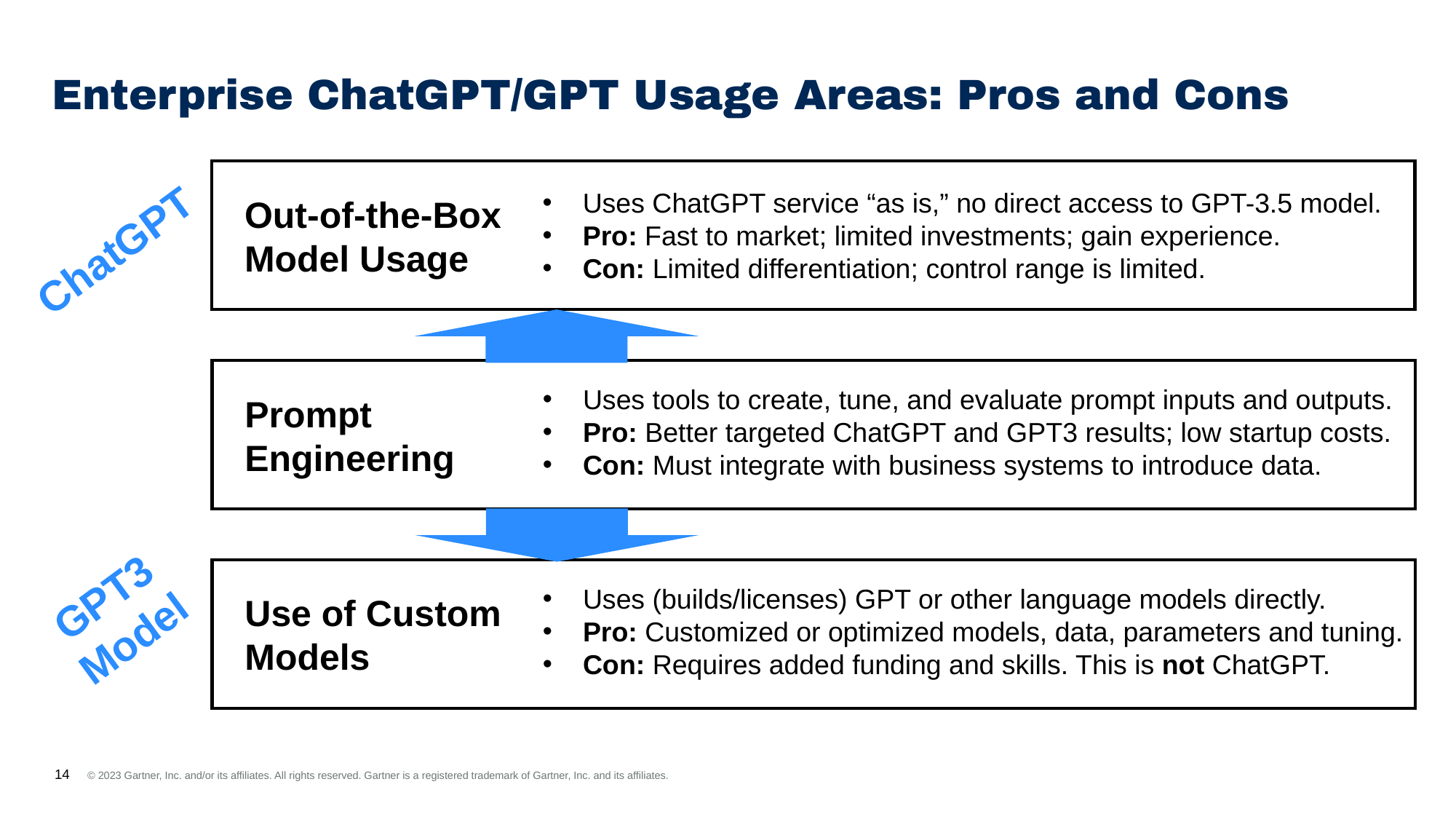

# Enterprise ChatGPT/GPT Usage Areas: Pros and Cons
Out-of-the-Box
Model Usage
Uses ChatGPT service “as is,” no direct access to GPT-3.5 model.
Pro: Fast to market; limited investments; gain experience.
Con: Limited differentiation; control range is limited.

ChatGPT

Prompt
Engineering
Uses tools to create, tune, and evaluate prompt inputs and outputs.
Pro: Better targeted ChatGPT and GPT3 results; low startup costs.
Con: Must integrate with business systems to introduce data.

Use of Custom
Models
GPT3 Model
Uses (builds/licenses) GPT or other language models directly.
Pro: Customized or optimized models, data, parameters and tuning.
Con: Requires added funding and skills. This is not ChatGPT.